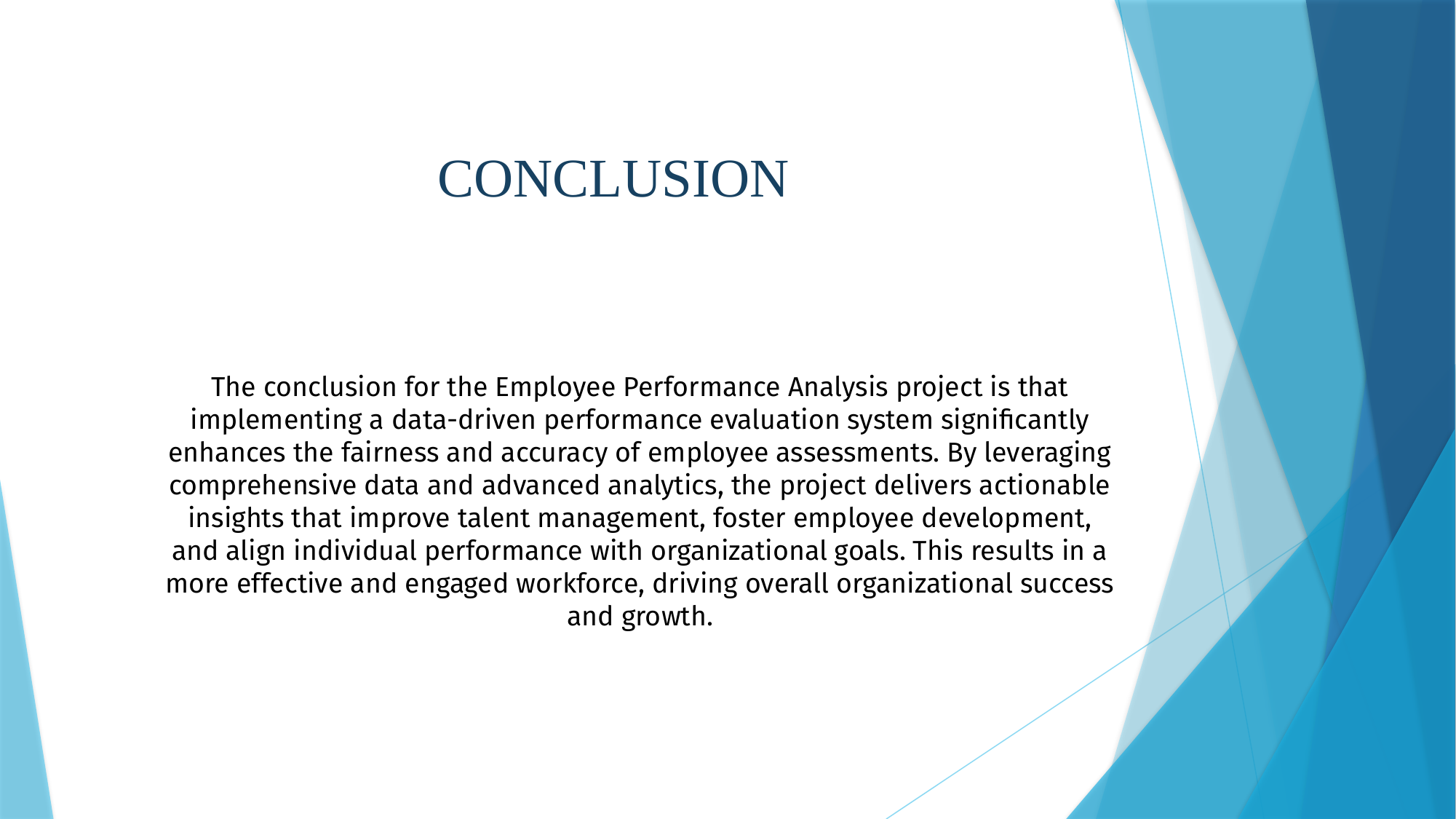

# CONCLUSION     conclusion
The conclusion for the Employee Performance Analysis project is that implementing a data-driven performance evaluation system significantly enhances the fairness and accuracy of employee assessments. By leveraging comprehensive data and advanced analytics, the project delivers actionable insights that improve talent management, foster employee development, and align individual performance with organizational goals. This results in a more effective and engaged workforce, driving overall organizational success and growth.